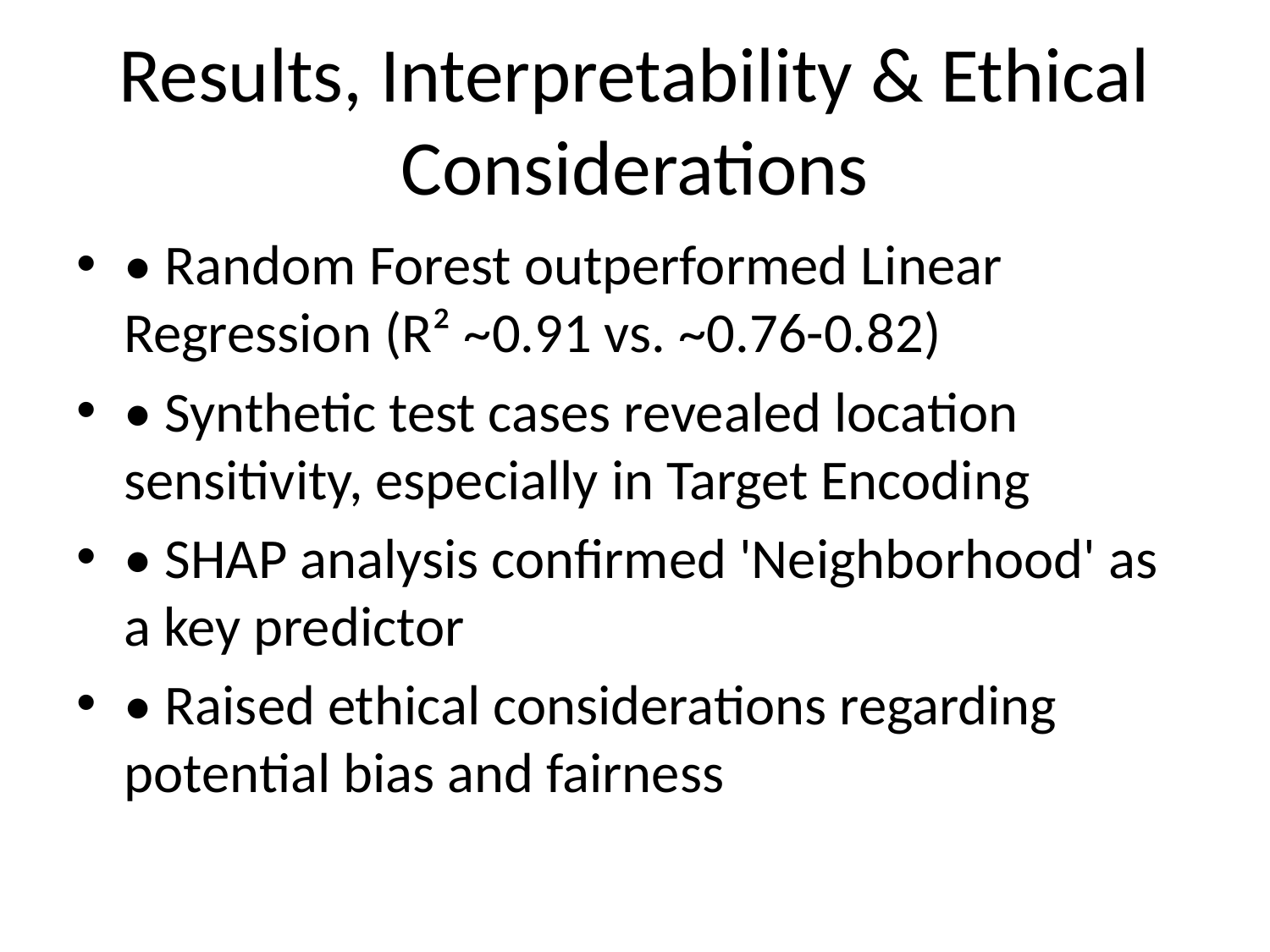

# Results, Interpretability & Ethical Considerations
• Random Forest outperformed Linear Regression (R² ~0.91 vs. ~0.76-0.82)
• Synthetic test cases revealed location sensitivity, especially in Target Encoding
• SHAP analysis confirmed 'Neighborhood' as a key predictor
• Raised ethical considerations regarding potential bias and fairness